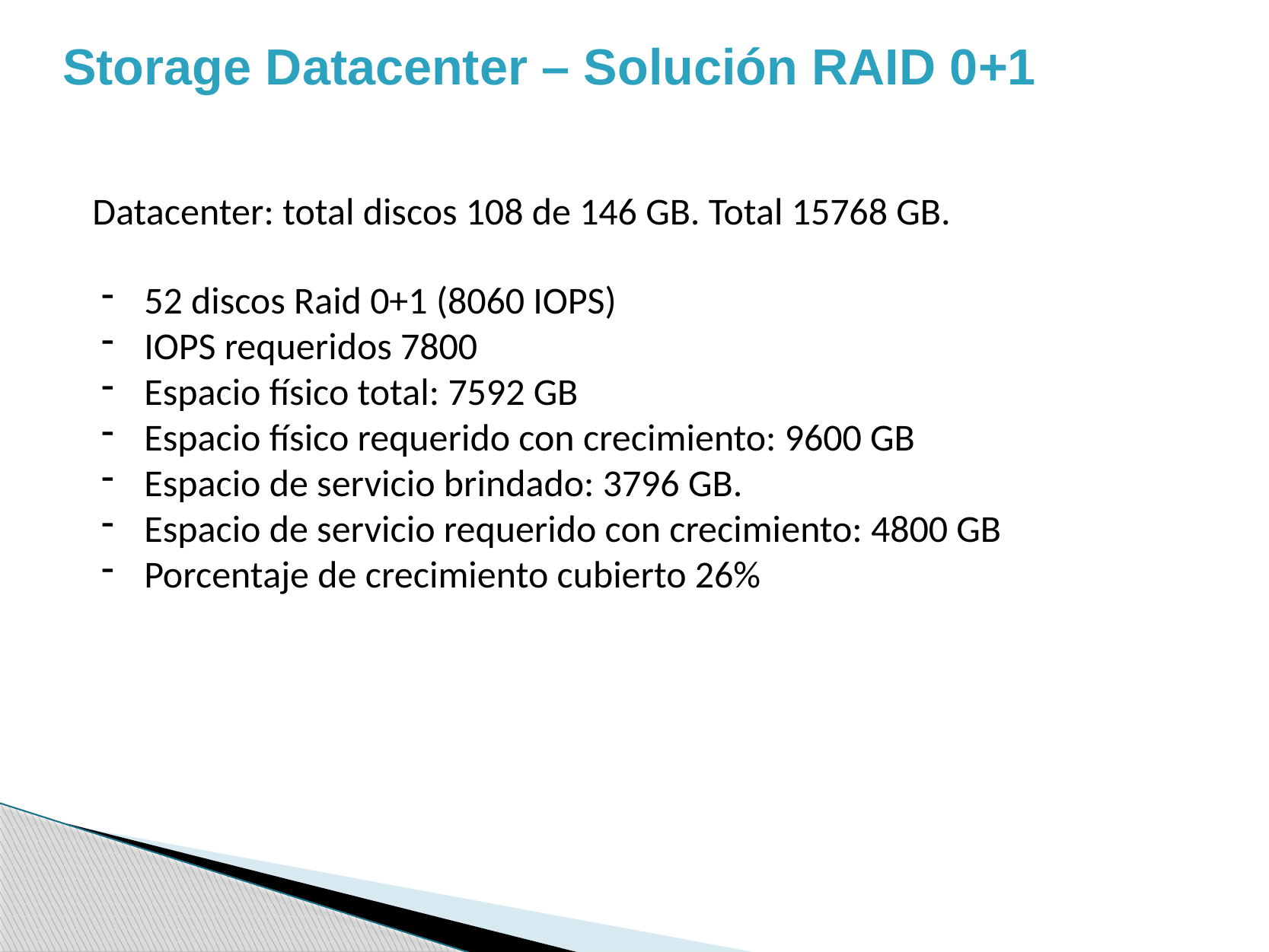

Storage Datacenter – Solución RAID 0+1
Datacenter: total discos 108 de 146 GB. Total 15768 GB.

52 discos Raid 0+1 (8060 IOPS)
IOPS requeridos 7800
Espacio físico total: 7592 GB
Espacio físico requerido con crecimiento: 9600 GB
Espacio de servicio brindado: 3796 GB.
Espacio de servicio requerido con crecimiento: 4800 GB
Porcentaje de crecimiento cubierto 26%